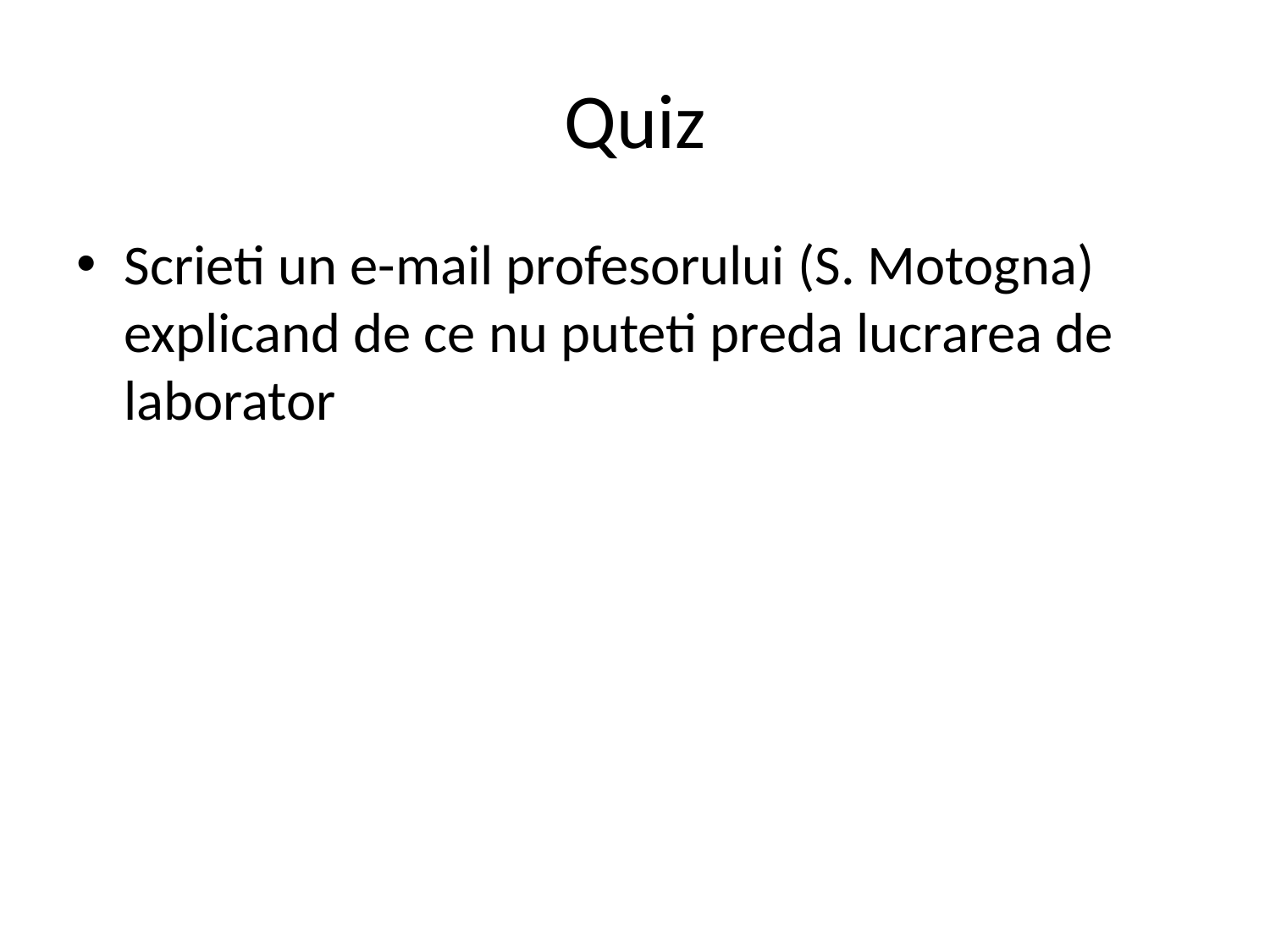

# Quiz
Scrieti un e-mail profesorului (S. Motogna) explicand de ce nu puteti preda lucrarea de laborator